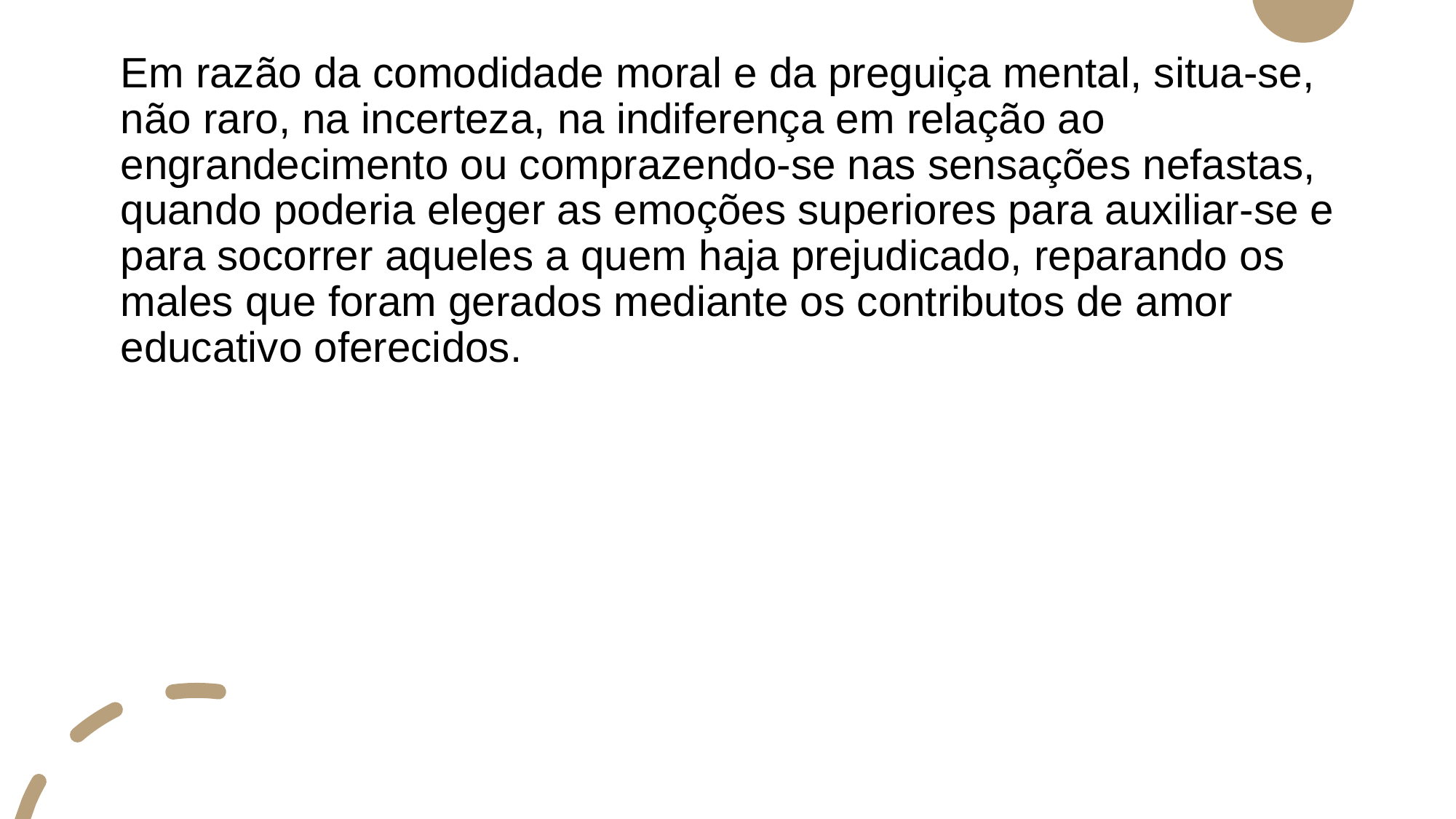

Em razão da comodidade moral e da preguiça mental, situa-se, não raro, na incerteza, na indiferença em relação ao engrandecimento ou comprazendo-se nas sensações nefastas, quando poderia eleger as emoções superiores para auxiliar-se e para socorrer aqueles a quem haja prejudicado, reparando os males que foram gerados mediante os contributos de amor educativo oferecidos.